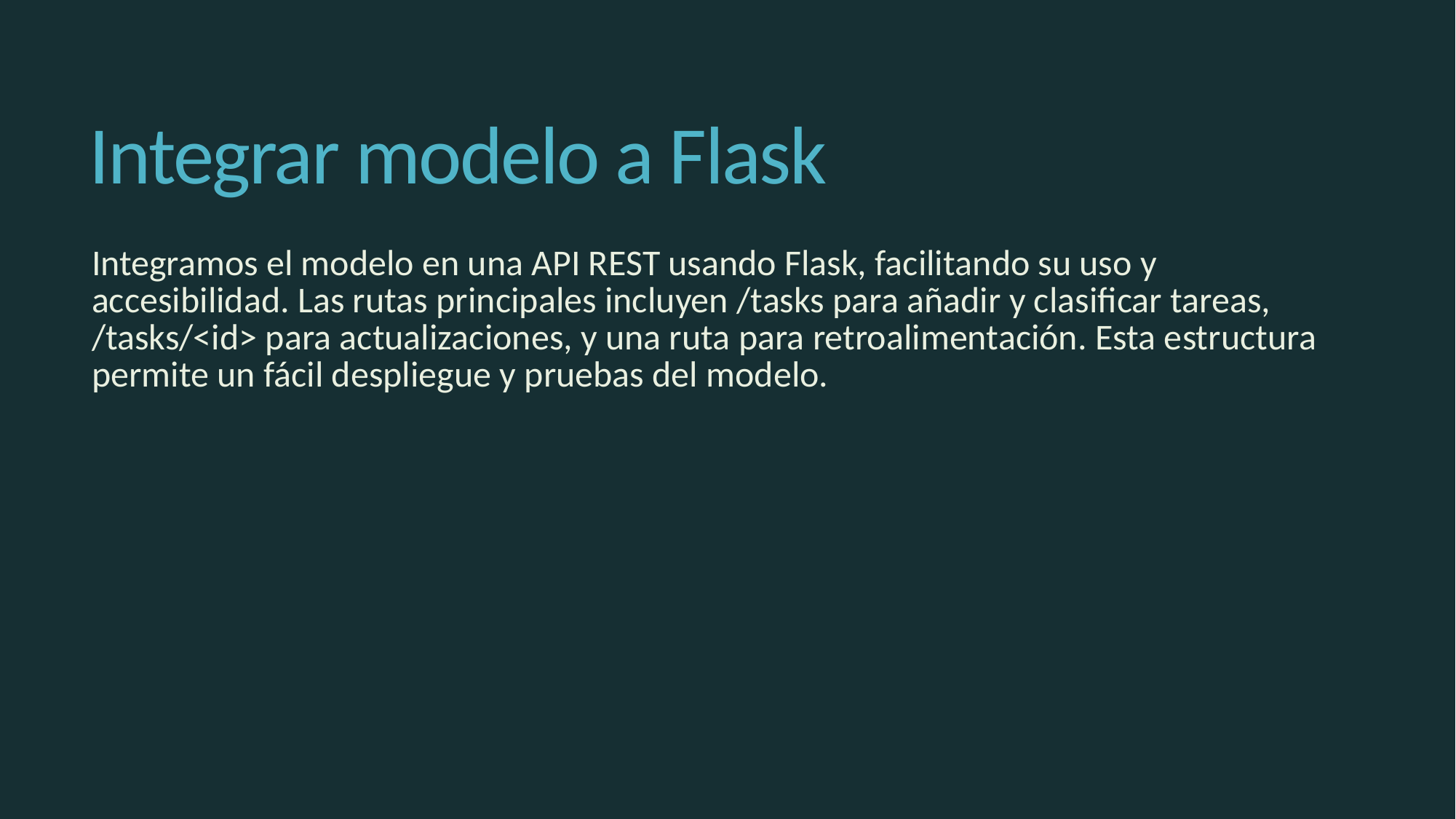

# Integrar modelo a Flask
Integramos el modelo en una API REST usando Flask, facilitando su uso y accesibilidad. Las rutas principales incluyen /tasks para añadir y clasificar tareas, /tasks/<id> para actualizaciones, y una ruta para retroalimentación. Esta estructura permite un fácil despliegue y pruebas del modelo.